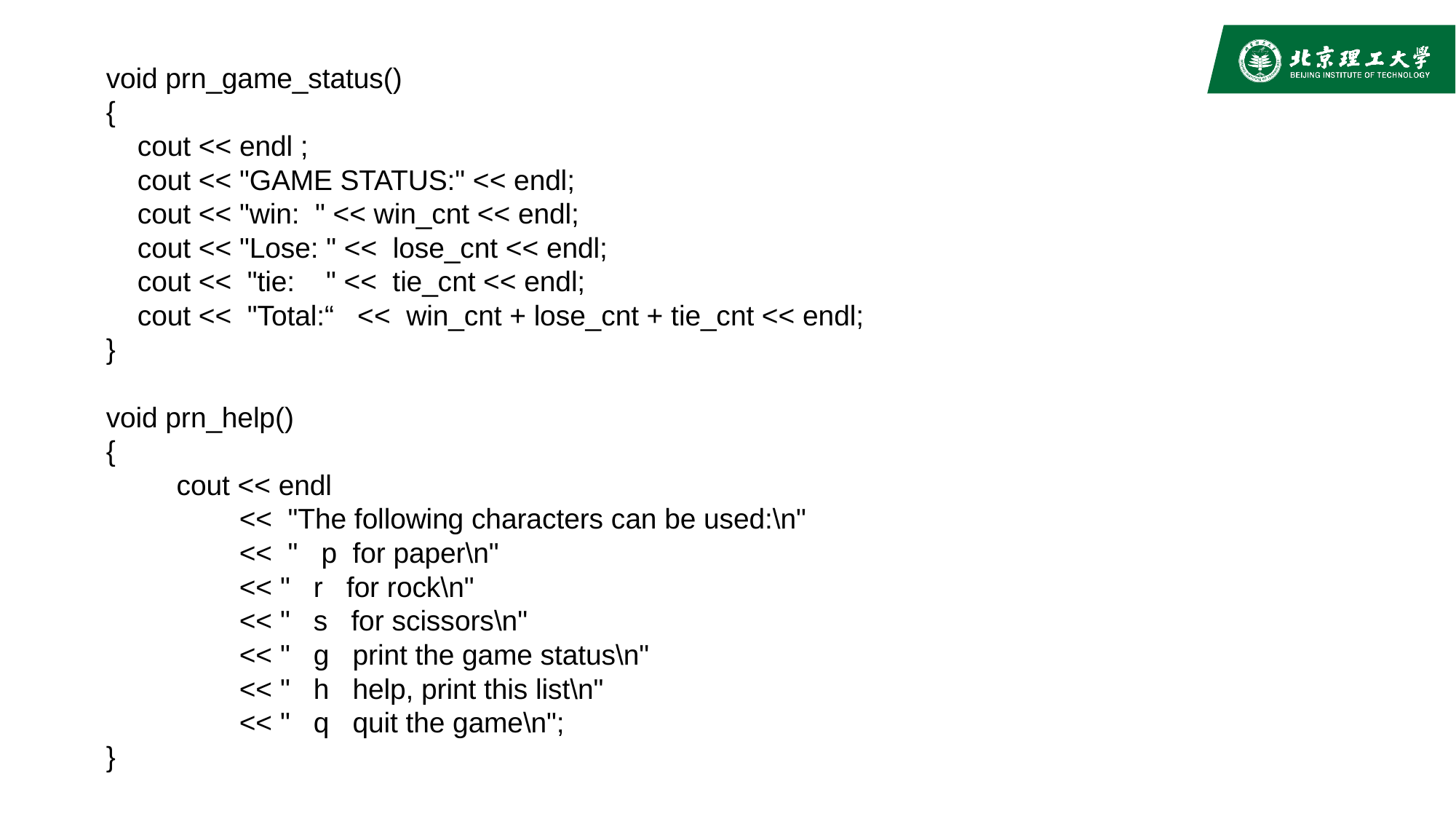

void prn_game_status()
{
    cout << endl ;
    cout << "GAME STATUS:" << endl;
    cout << "win:  " << win_cnt << endl;
    cout << "Lose: " <<  lose_cnt << endl;
    cout <<  "tie:    " <<  tie_cnt << endl;
    cout <<  "Total:“   <<  win_cnt + lose_cnt + tie_cnt << endl;
}

void prn_help()
{
         cout << endl
                 <<  "The following characters can be used:\n"
                 <<  "   p  for paper\n"
                 << "   r   for rock\n"
                 << "   s   for scissors\n"
                 << "   g   print the game status\n"
                 << "   h   help, print this list\n"
                 << "   q   quit the game\n";
}